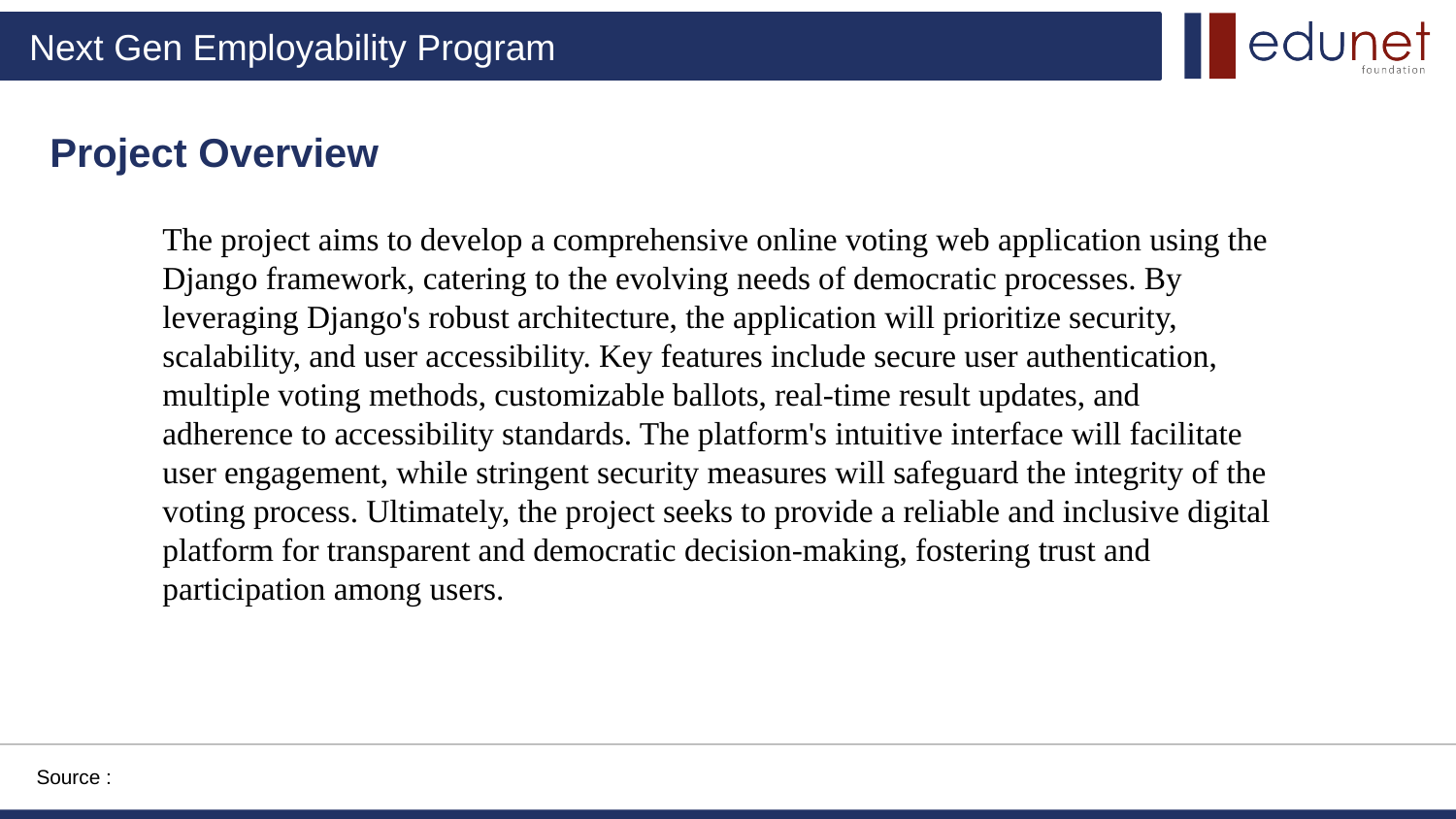

Project Overview
The project aims to develop a comprehensive online voting web application using the Django framework, catering to the evolving needs of democratic processes. By leveraging Django's robust architecture, the application will prioritize security, scalability, and user accessibility. Key features include secure user authentication, multiple voting methods, customizable ballots, real-time result updates, and adherence to accessibility standards. The platform's intuitive interface will facilitate user engagement, while stringent security measures will safeguard the integrity of the voting process. Ultimately, the project seeks to provide a reliable and inclusive digital platform for transparent and democratic decision-making, fostering trust and participation among users.
Source :